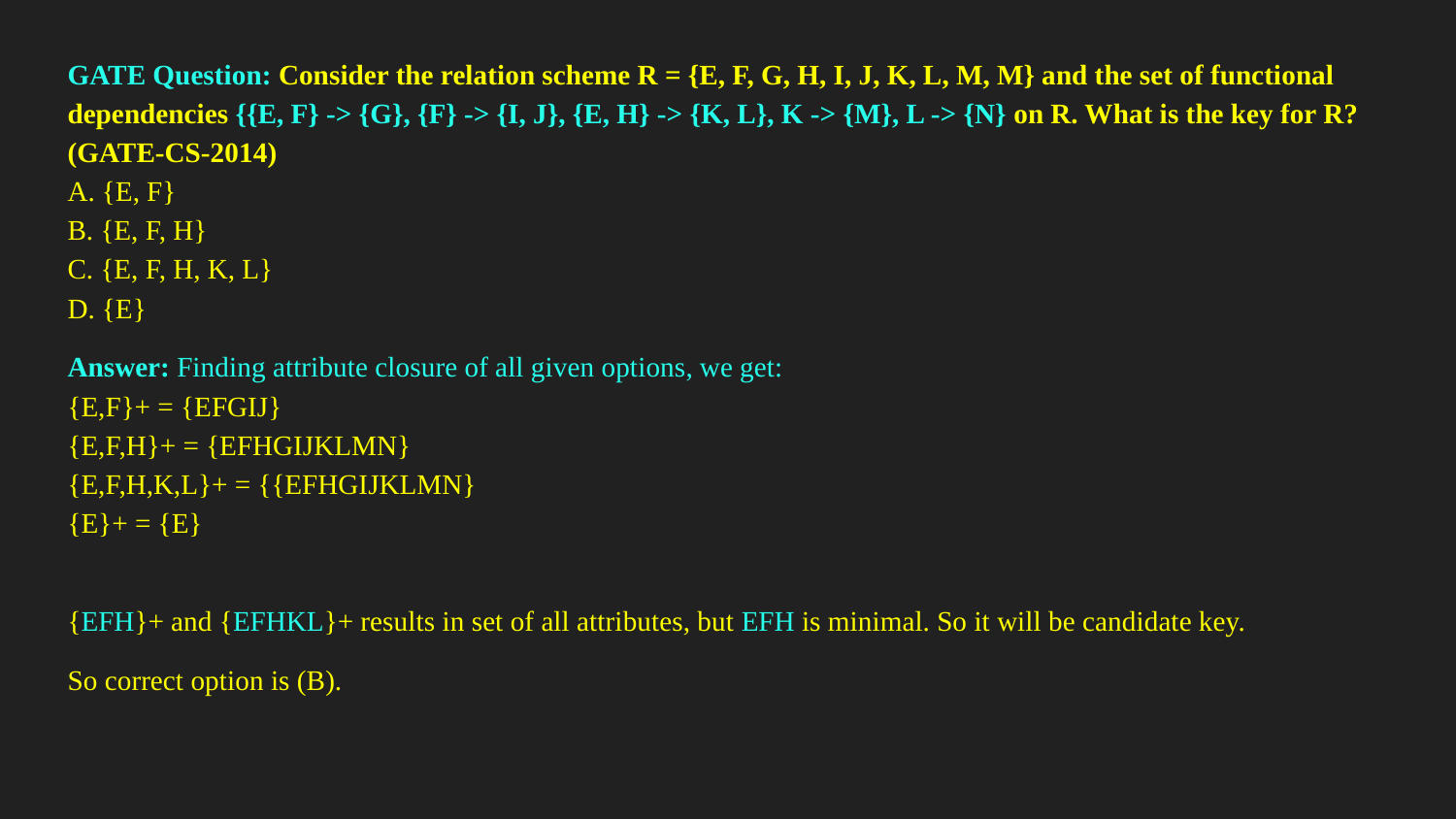

GATE Question: Consider the relation scheme R = {E, F, G, H, I, J, K, L, M, M} and the set of functional dependencies {{E, F} -> {G}, {F} -> {I, J}, {E, H} -> {K, L}, K -> {M}, L -> {N} on R. What is the key for R? (GATE-CS-2014)
A. {E, F}
B. {E, F, H}
C. {E, F, H, K, L}
D. {E}
Answer: Finding attribute closure of all given options, we get:
{E,F}+ = {EFGIJ}
{E,F,H}+ = {EFHGIJKLMN}
{E,F,H,K,L}+ = {{EFHGIJKLMN}
{E}+ = {E}
{EFH}+ and {EFHKL}+ results in set of all attributes, but EFH is minimal. So it will be candidate key.
So correct option is (B).